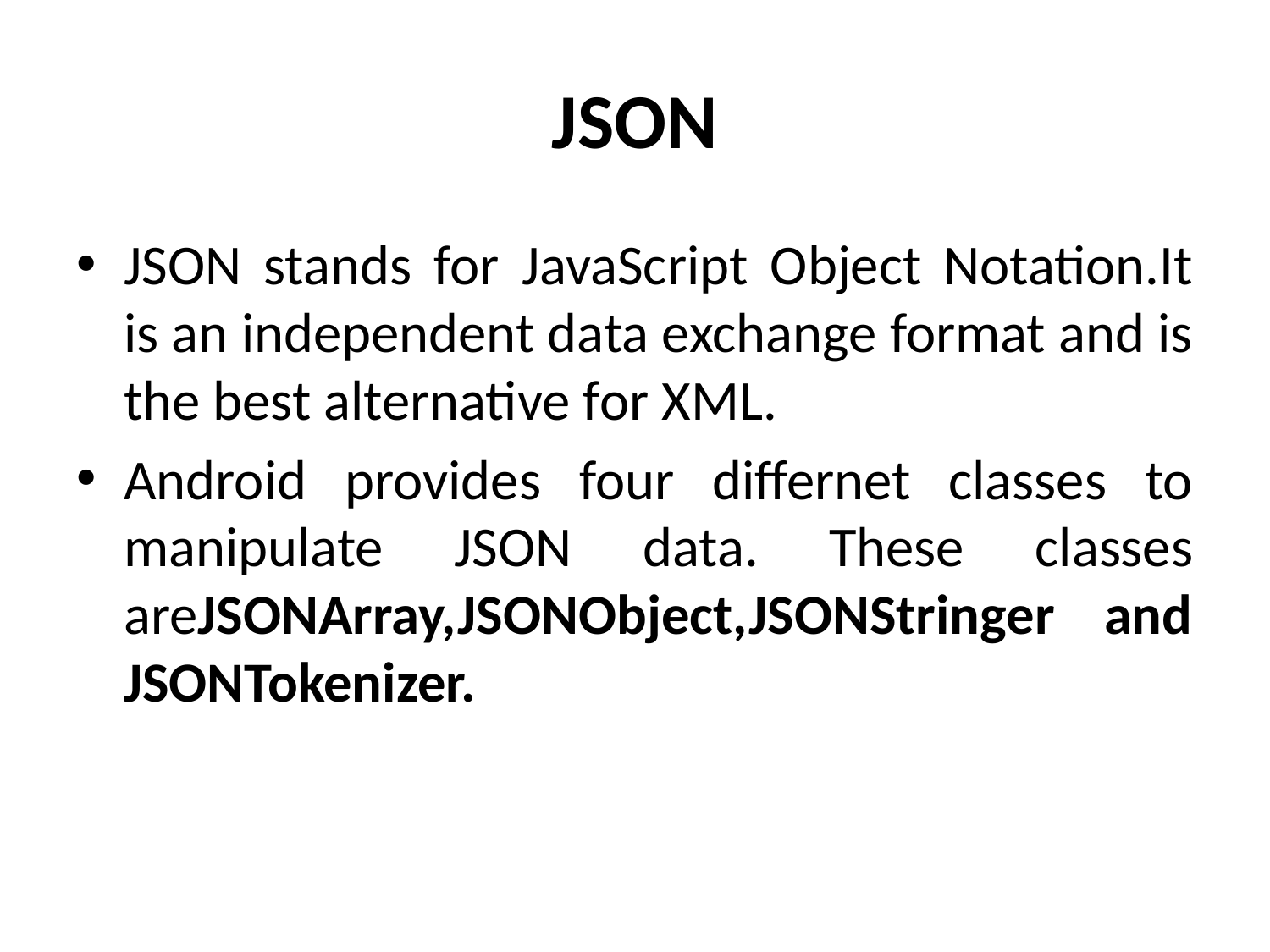

# JSON
JSON stands for JavaScript Object Notation.It is an independent data exchange format and is the best alternative for XML.
Android provides four differnet classes to manipulate JSON data. These classes areJSONArray,JSONObject,JSONStringer and JSONTokenizer.